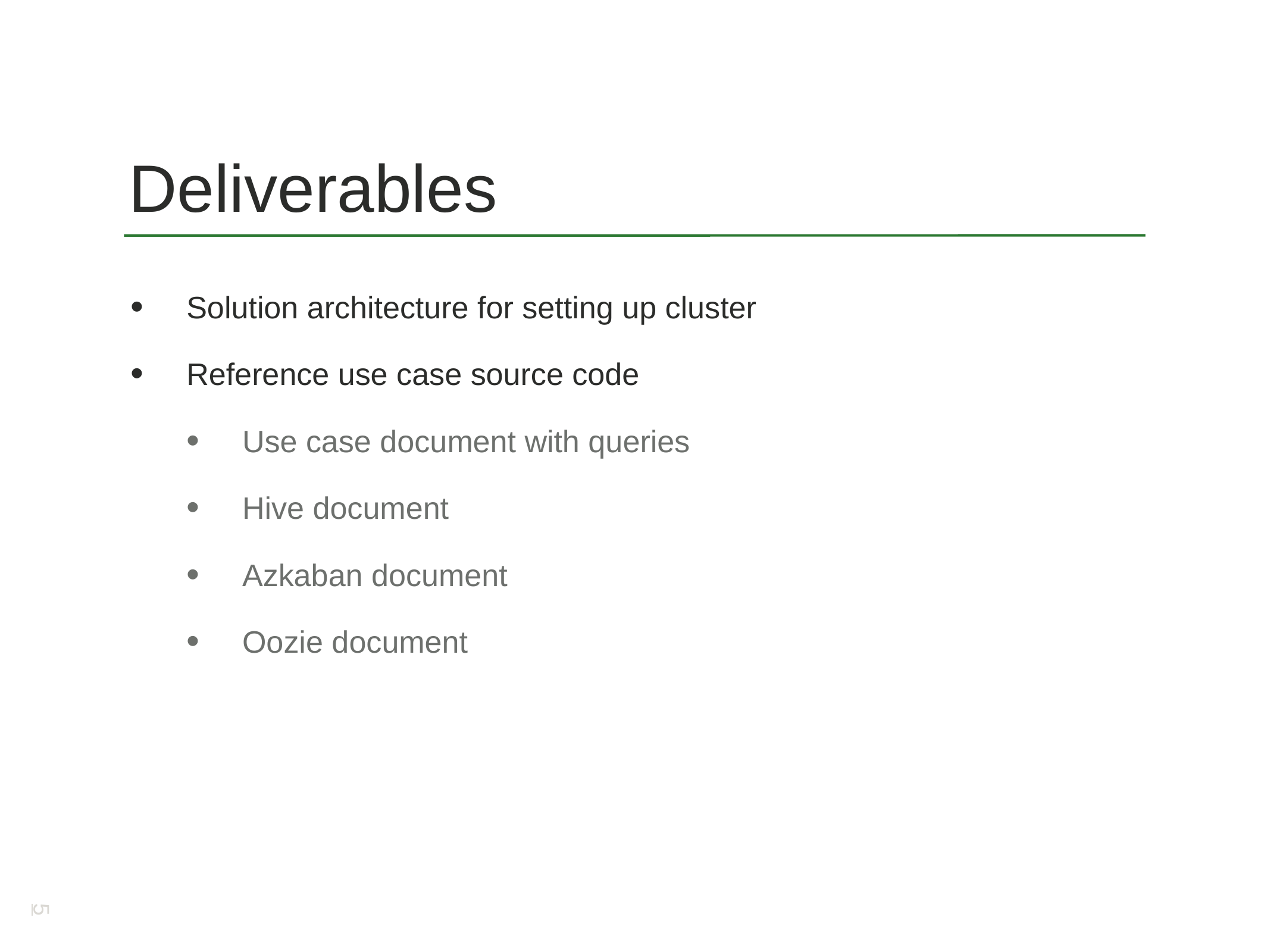

# Deliverables
Solution architecture for setting up cluster
Reference use case source code
Use case document with queries
Hive document
Azkaban document
Oozie document

5